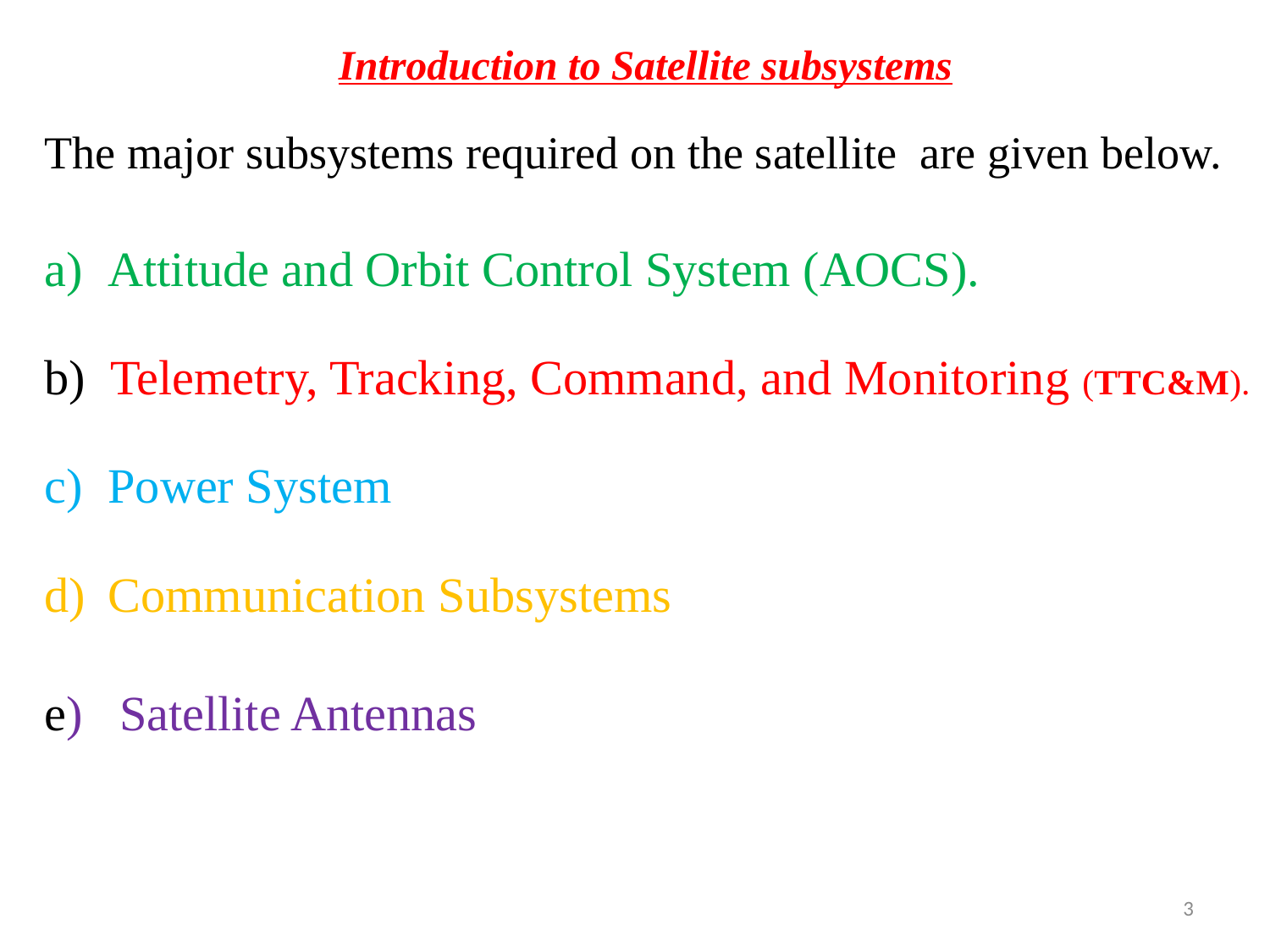

# Introduction to Satellite subsystems
The major subsystems required on the satellite  are given below.

Attitude and Orbit Control System (AOCS).

b)  Telemetry, Tracking, Command, and Monitoring (TTC&M).

Power System

Communication Subsystems

e)   Satellite Antennas
3